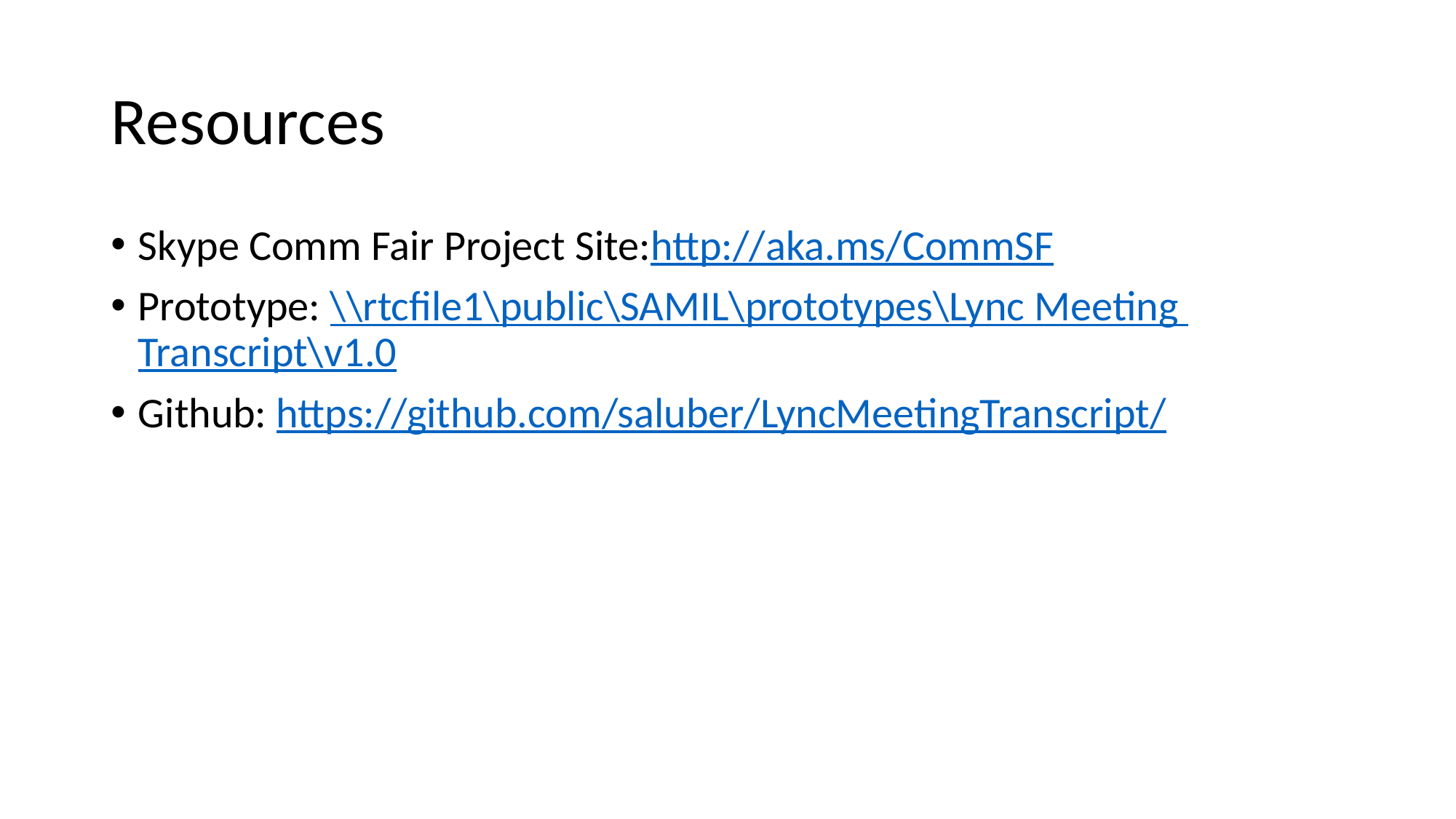

# Resources
Skype Comm Fair Project Site:http://aka.ms/CommSF
Prototype: \\rtcfile1\public\SAMIL\prototypes\Lync Meeting Transcript\v1.0
Github: https://github.com/saluber/LyncMeetingTranscript/